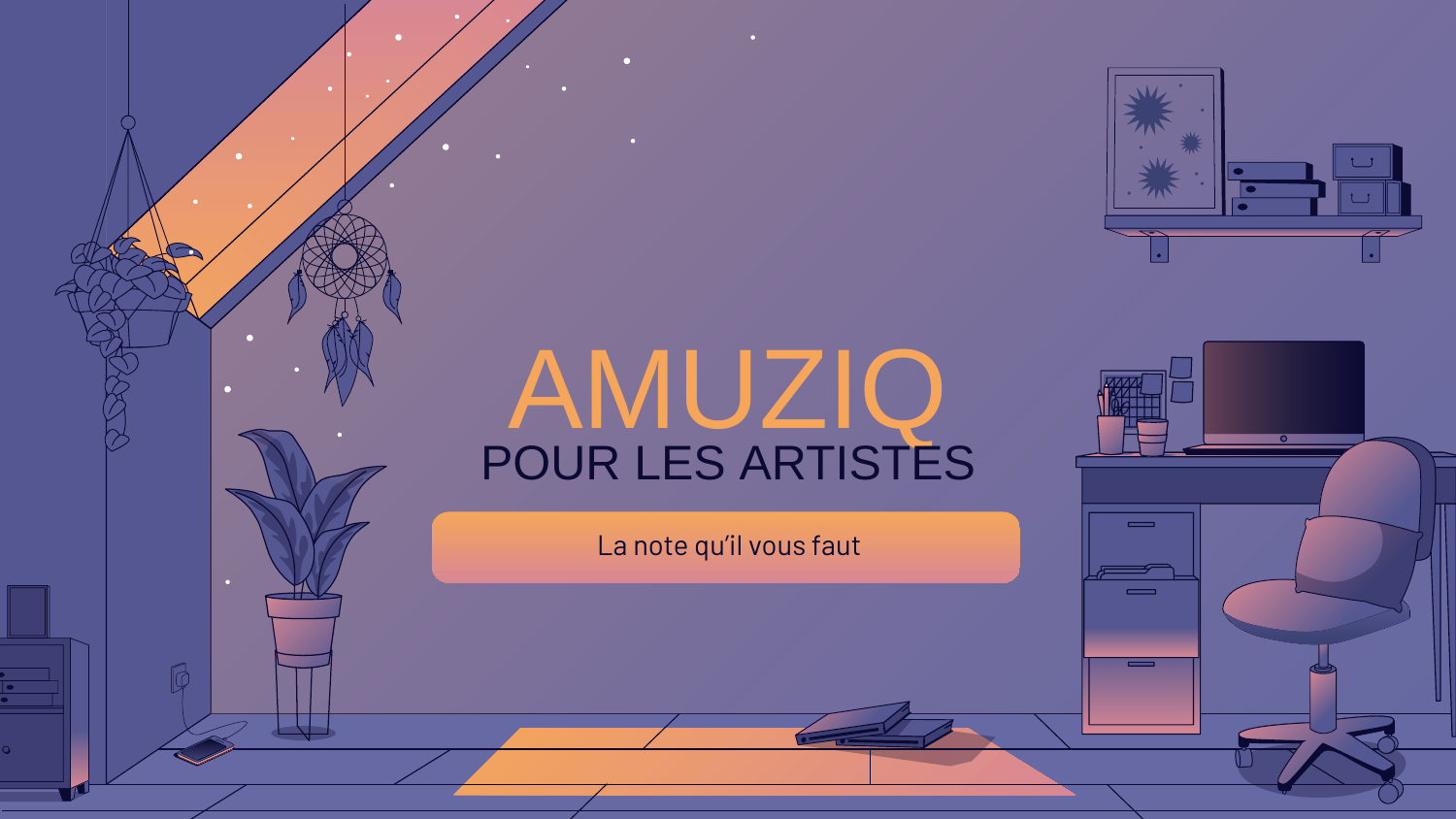

# AMUZIQ POUR LES ARTISTES

La note qu’il vous faut